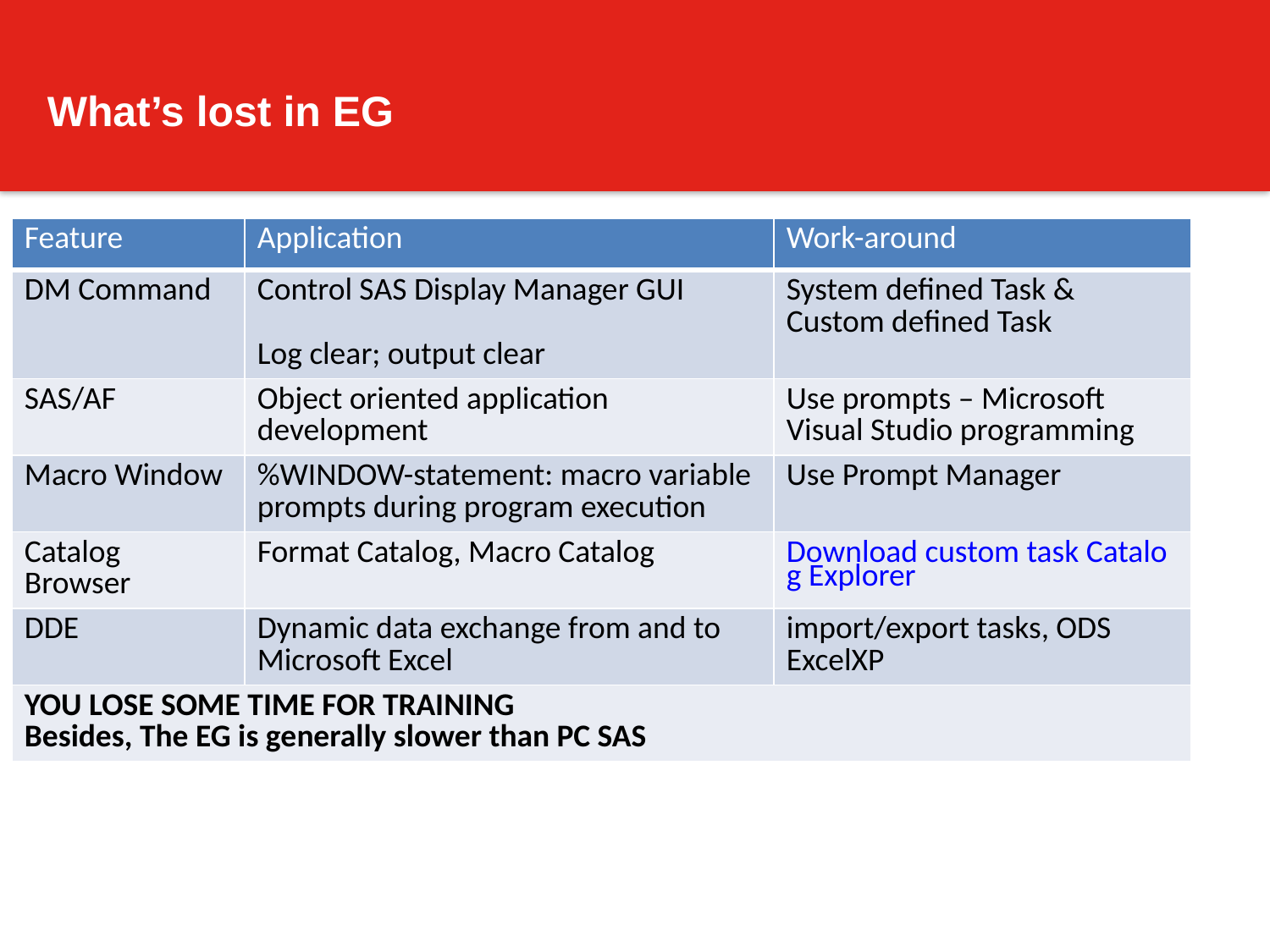

What’s lost in EG
| Feature | Application | Work-around |
| --- | --- | --- |
| DM Command | Control SAS Display Manager GUI Log clear; output clear | System defined Task & Custom defined Task |
| SAS/AF | Object oriented application development | Use prompts – Microsoft Visual Studio programming |
| Macro Window | %WINDOW-statement: macro variable prompts during program execution | Use Prompt Manager |
| Catalog Browser | Format Catalog, Macro Catalog | Download custom task Catalog Explorer |
| DDE | Dynamic data exchange from and to Microsoft Excel | import/export tasks, ODS ExcelXP |
| YOU LOSE SOME TIME FOR TRAINING Besides, The EG is generally slower than PC SAS |  |  |